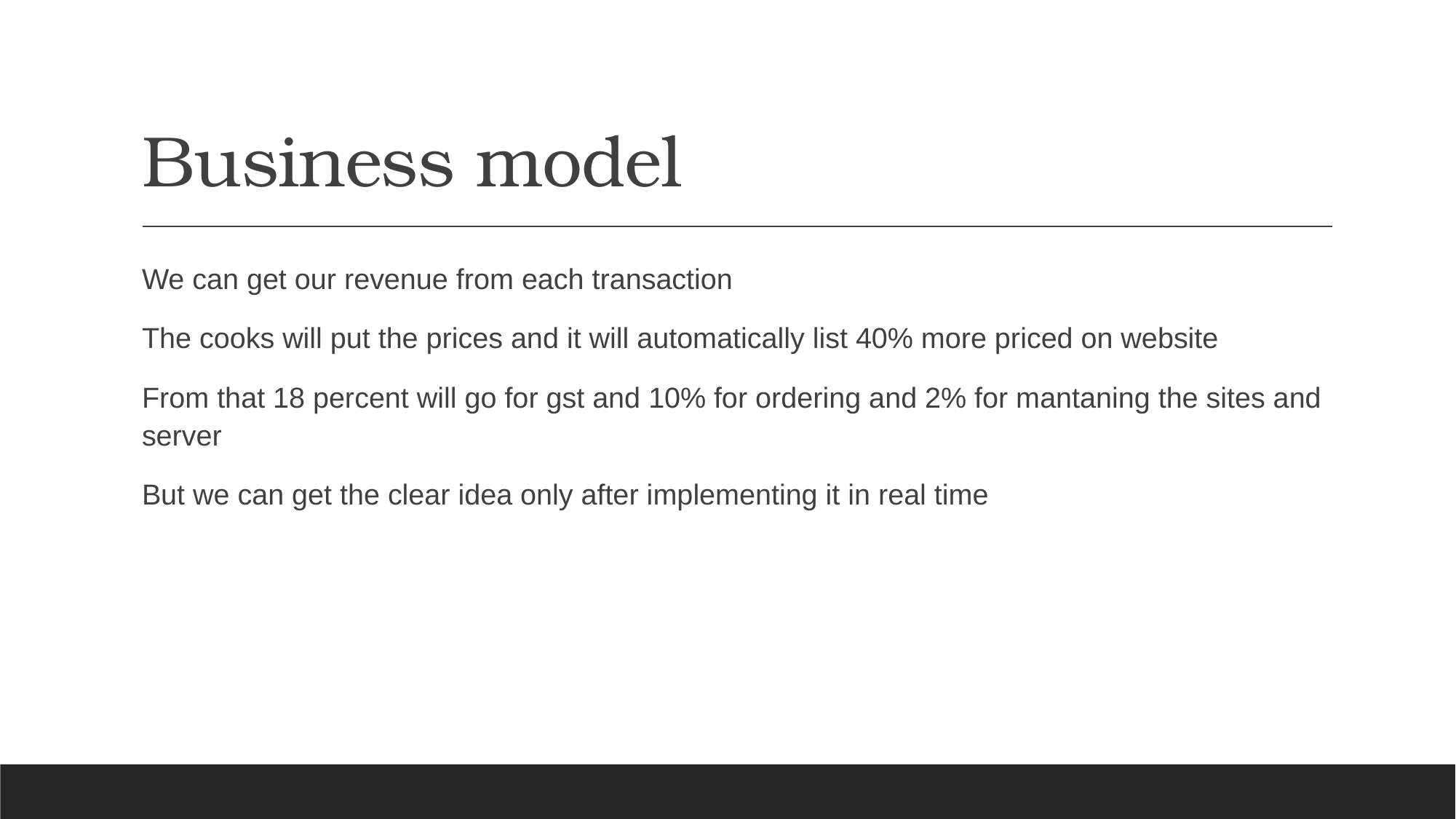

# Business model
We can get our revenue from each transaction
The cooks will put the prices and it will automatically list 40% more priced on website
From that 18 percent will go for gst and 10% for ordering and 2% for mantaning the sites and server
But we can get the clear idea only after implementing it in real time